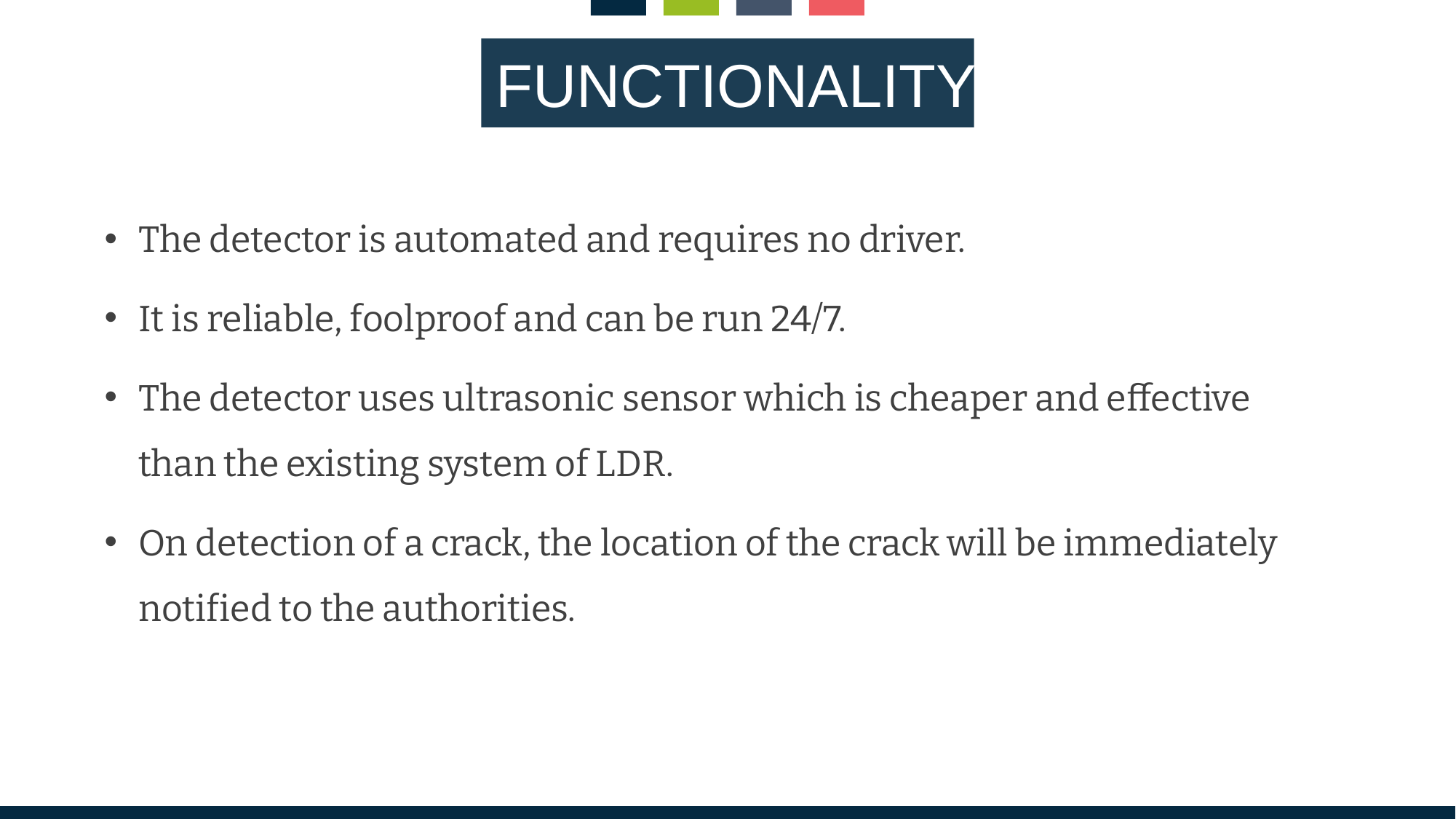

FUNCTIONALITY
The detector is automated and requires no driver.
It is reliable, foolproof and can be run 24/7.
The detector uses ultrasonic sensor which is cheaper and effective than the existing system of LDR.
On detection of a crack, the location of the crack will be immediately notified to the authorities.